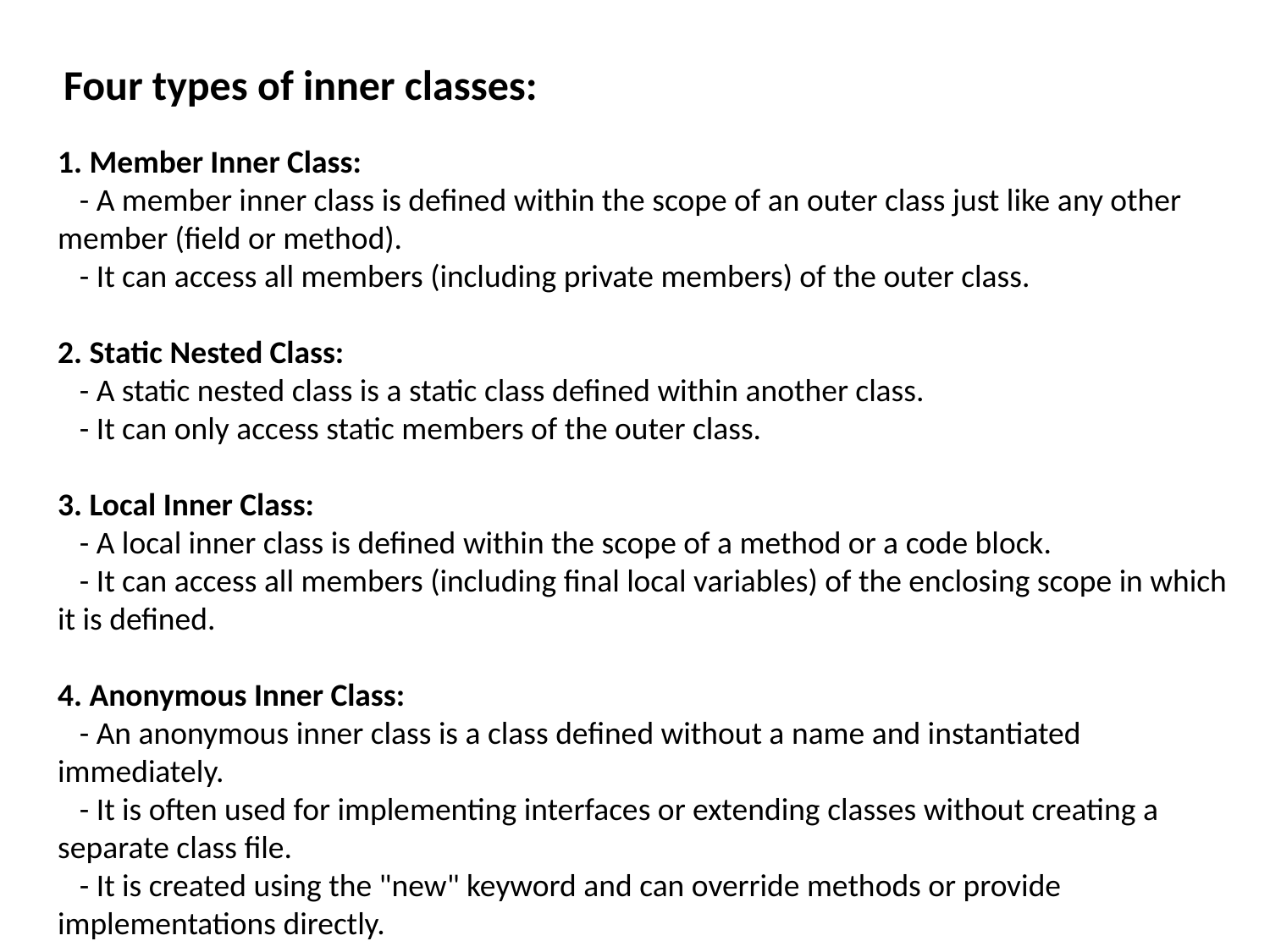

# Four types of inner classes:
1. Member Inner Class:
   - A member inner class is defined within the scope of an outer class just like any other member (field or method).
   - It can access all members (including private members) of the outer class.

2. Static Nested Class:
   - A static nested class is a static class defined within another class.
   - It can only access static members of the outer class.

3. Local Inner Class:
   - A local inner class is defined within the scope of a method or a code block.
   - It can access all members (including final local variables) of the enclosing scope in which it is defined.

4. Anonymous Inner Class:
   - An anonymous inner class is a class defined without a name and instantiated immediately.
   - It is often used for implementing interfaces or extending classes without creating a separate class file.
   - It is created using the "new" keyword and can override methods or provide implementations directly.